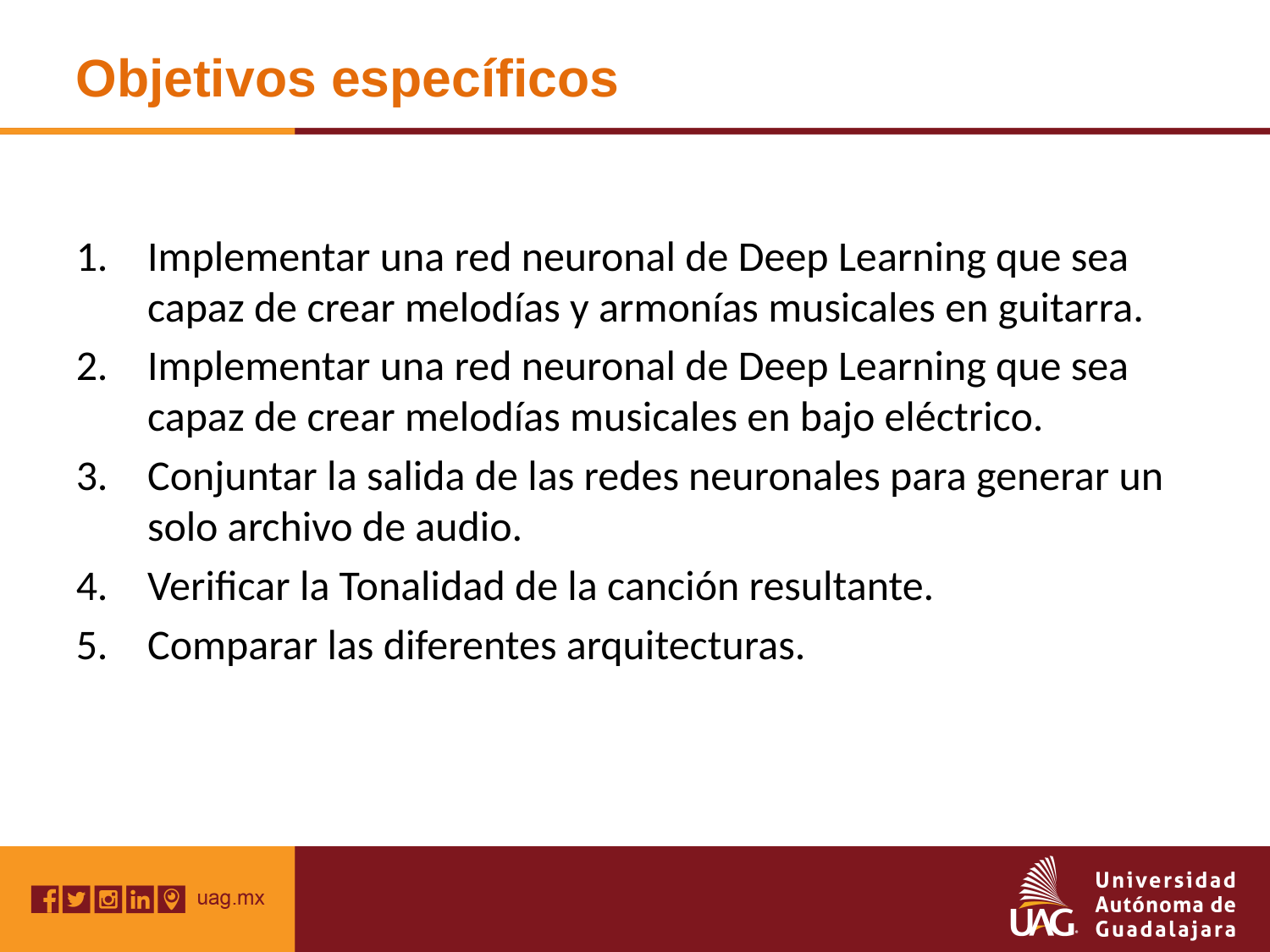

# Objetivos específicos
Implementar una red neuronal de Deep Learning que sea capaz de crear melodías y armonías musicales en guitarra.
Implementar una red neuronal de Deep Learning que sea capaz de crear melodías musicales en bajo eléctrico.
Conjuntar la salida de las redes neuronales para generar un solo archivo de audio.
Verificar la Tonalidad de la canción resultante.
Comparar las diferentes arquitecturas.